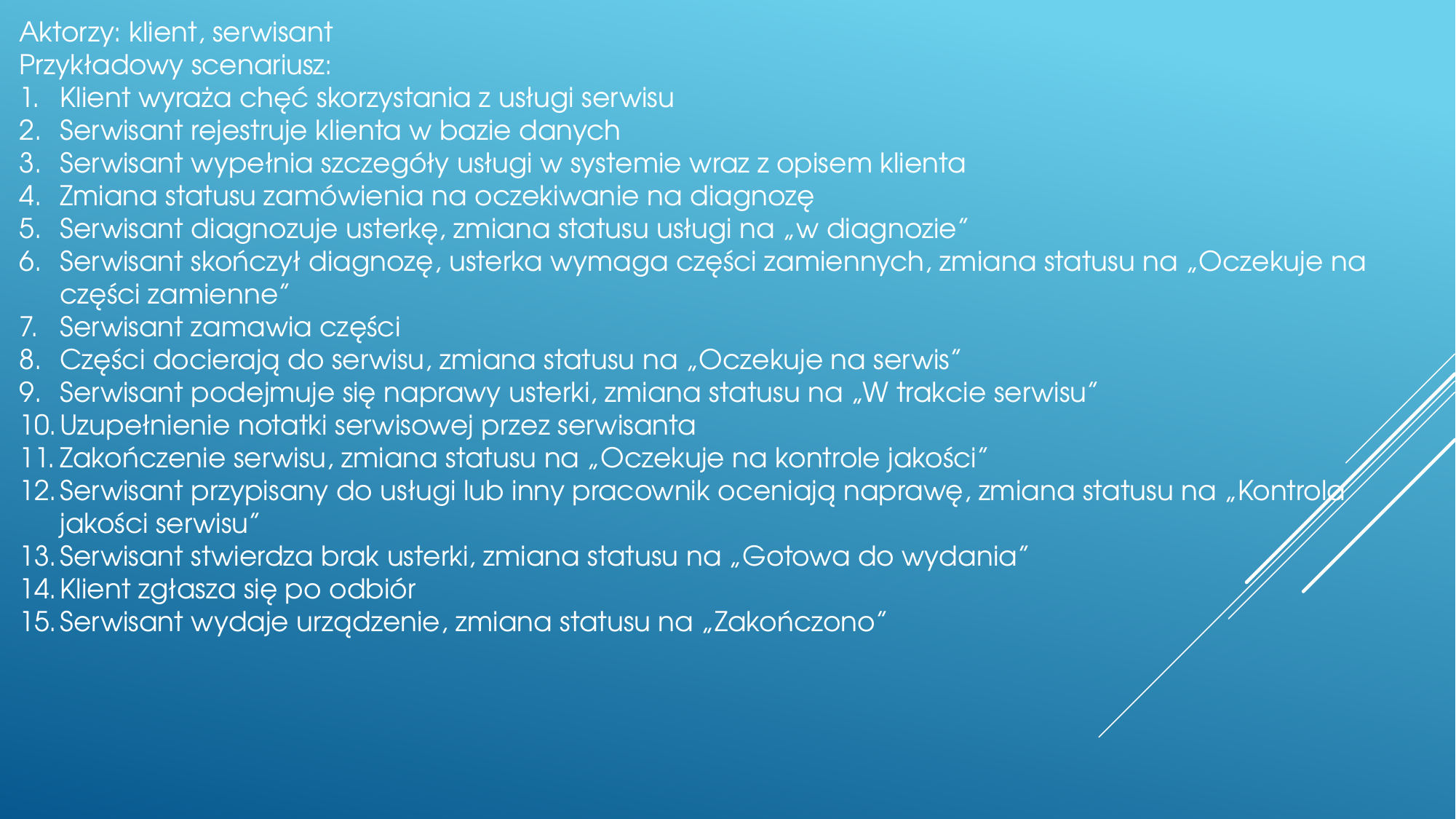

Aktorzy: klient, serwisant
Przykładowy scenariusz:
Klient wyraża chęć skorzystania z usługi serwisu
Serwisant rejestruje klienta w bazie danych
Serwisant wypełnia szczegóły usługi w systemie wraz z opisem klienta
Zmiana statusu zamówienia na oczekiwanie na diagnozę
Serwisant diagnozuje usterkę, zmiana statusu usługi na „w diagnozie”
Serwisant skończył diagnozę, usterka wymaga części zamiennych, zmiana statusu na „Oczekuje na części zamienne”
Serwisant zamawia części
Części docierają do serwisu, zmiana statusu na „Oczekuje na serwis”
Serwisant podejmuje się naprawy usterki, zmiana statusu na „W trakcie serwisu”
Uzupełnienie notatki serwisowej przez serwisanta
Zakończenie serwisu, zmiana statusu na „Oczekuje na kontrole jakości”
Serwisant przypisany do usługi lub inny pracownik oceniają naprawę, zmiana statusu na „Kontrola jakości serwisu”
Serwisant stwierdza brak usterki, zmiana statusu na „Gotowa do wydania”
Klient zgłasza się po odbiór
Serwisant wydaje urządzenie, zmiana statusu na „Zakończono”